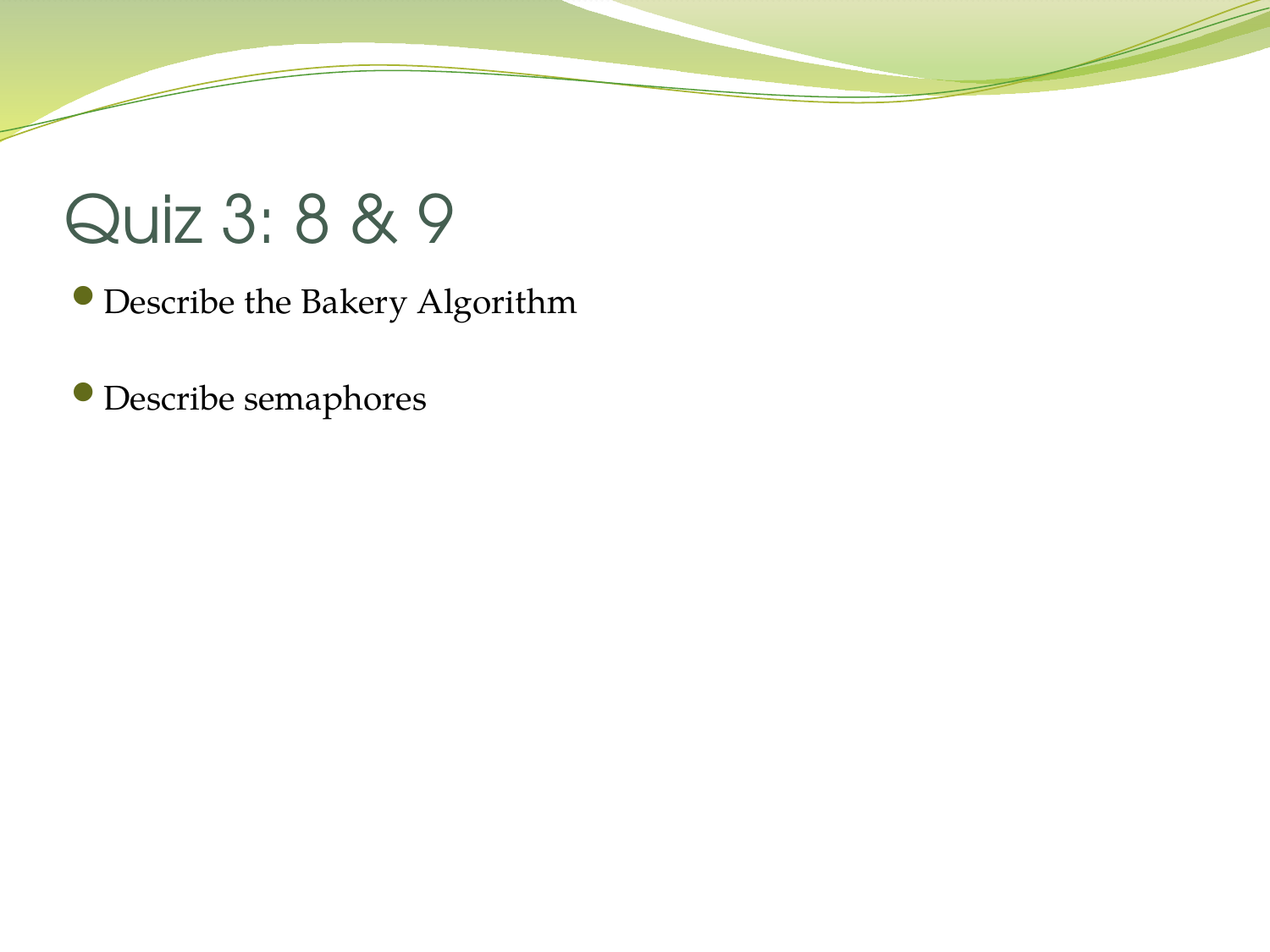

# Quiz 3: 8 & 9
Describe the Bakery Algorithm

Describe semaphores